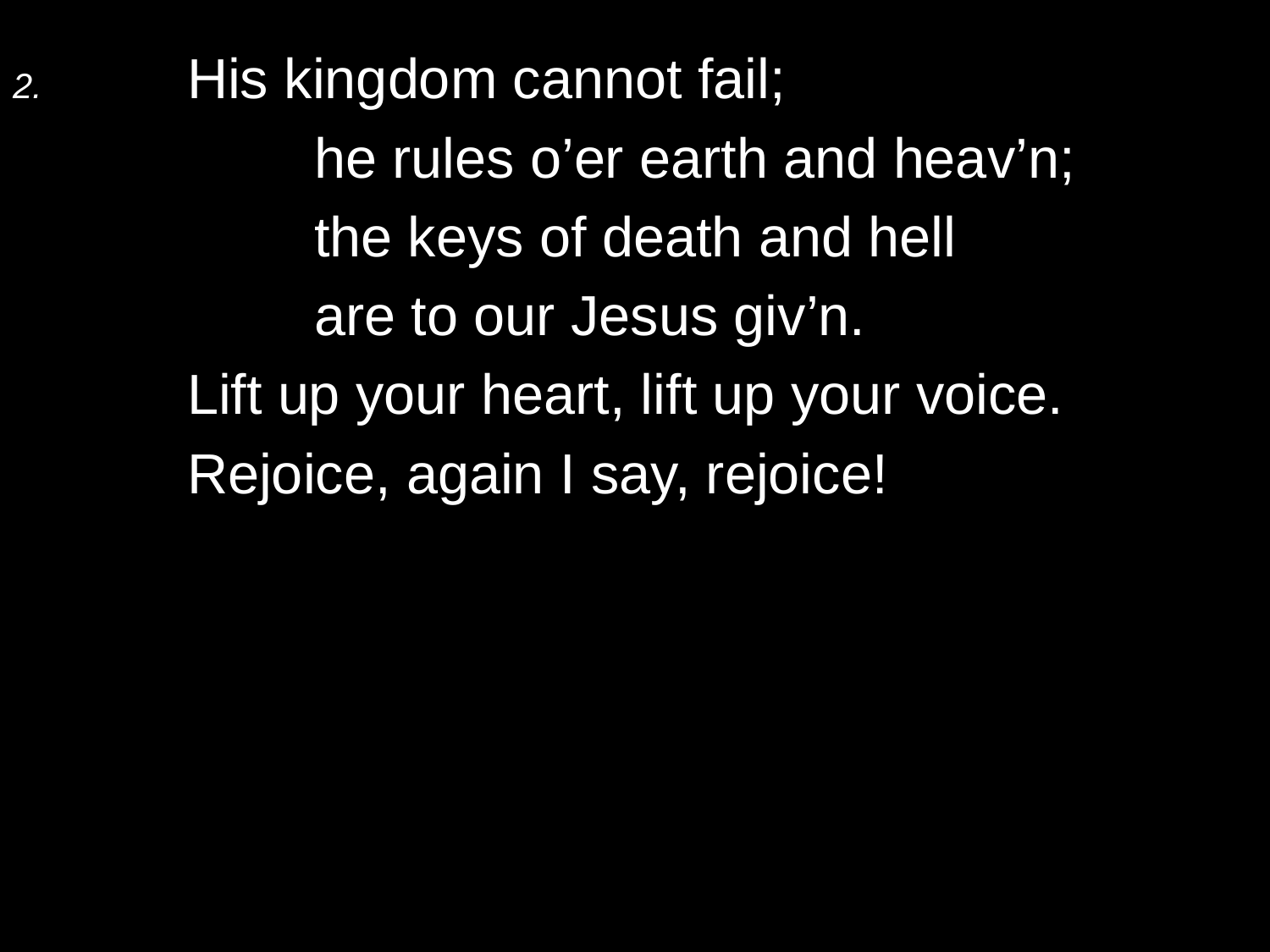

2.	His kingdom cannot fail;
		he rules o’er earth and heav’n;
		the keys of death and hell
		are to our Jesus giv’n.
	Lift up your heart, lift up your voice.
	Rejoice, again I say, rejoice!